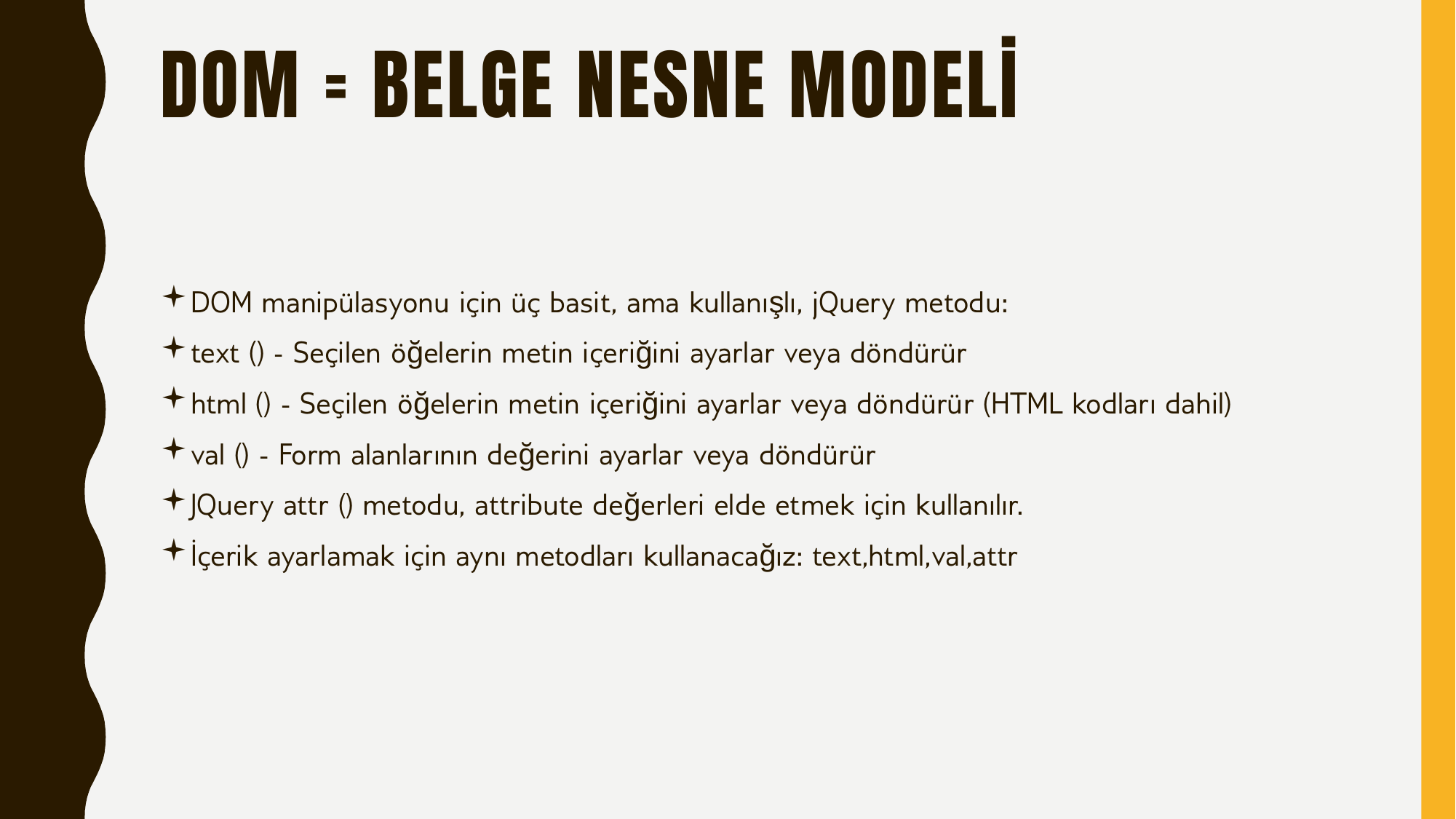

# DOM = Belge Nesne Modeli
DOM manipülasyonu için üç basit, ama kullanışlı, jQuery metodu:
text () - Seçilen öğelerin metin içeriğini ayarlar veya döndürür
html () - Seçilen öğelerin metin içeriğini ayarlar veya döndürür (HTML kodları dahil)
val () - Form alanlarının değerini ayarlar veya döndürür
JQuery attr () metodu, attribute değerleri elde etmek için kullanılır.
İçerik ayarlamak için aynı metodları kullanacağız: text,html,val,attr